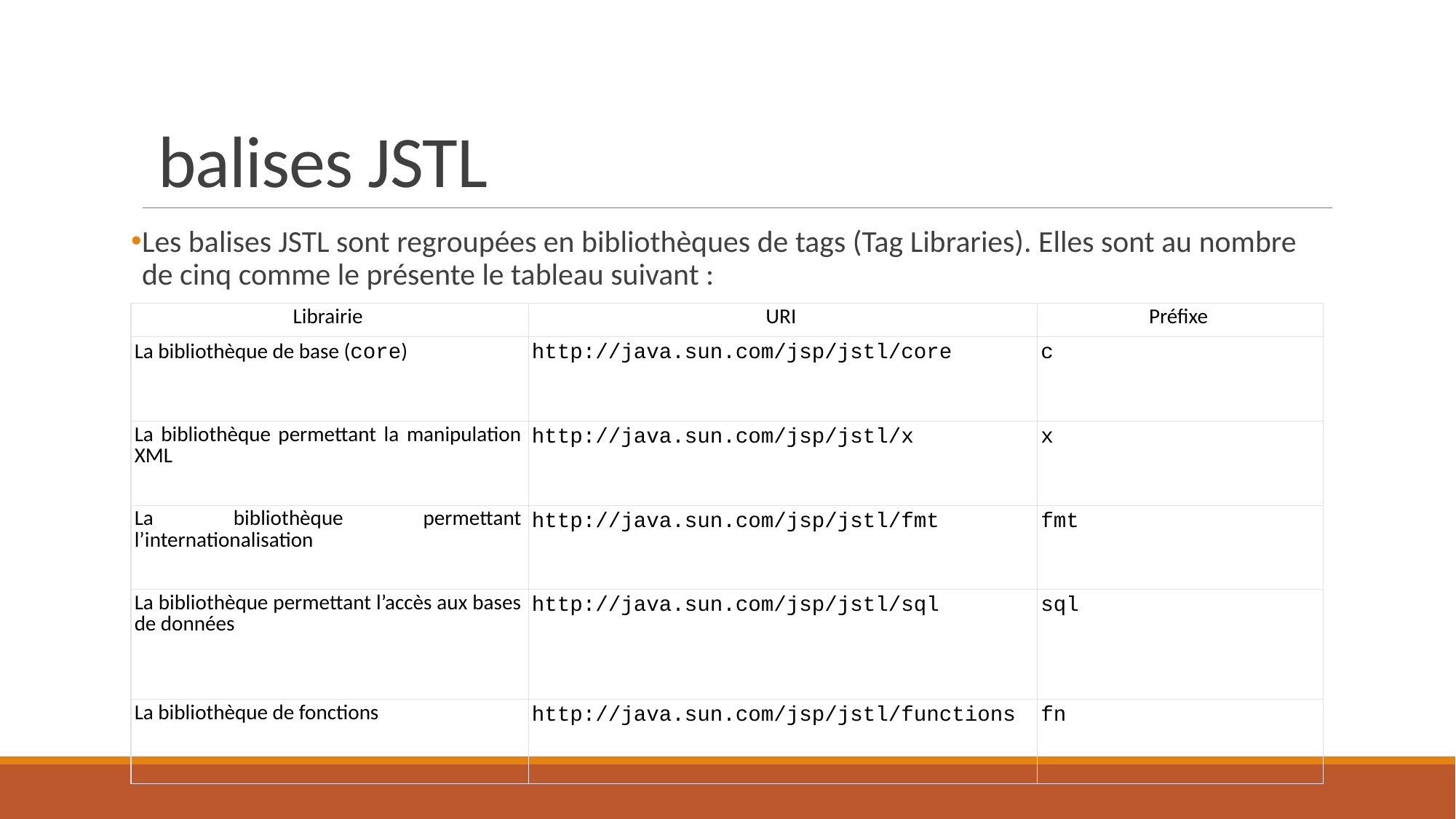

# balises JSTL
Les balises JSTL sont regroupées en bibliothèques de tags (Tag Libraries). Elles sont au nombre de cinq comme le présente le tableau suivant :

| Librairie | URI | Préfixe |
| --- | --- | --- |
| La bibliothèque de base (core) | http://java.sun.com/jsp/jstl/core | c |
| La bibliothèque permettant la manipulation XML | http://java.sun.com/jsp/jstl/x | x |
| La bibliothèque permettant l’internationalisation | http://java.sun.com/jsp/jstl/fmt | fmt |
| La bibliothèque permettant l’accès aux bases de données | http://java.sun.com/jsp/jstl/sql | sql |
| La bibliothèque de fonctions | http://java.sun.com/jsp/jstl/functions | fn |